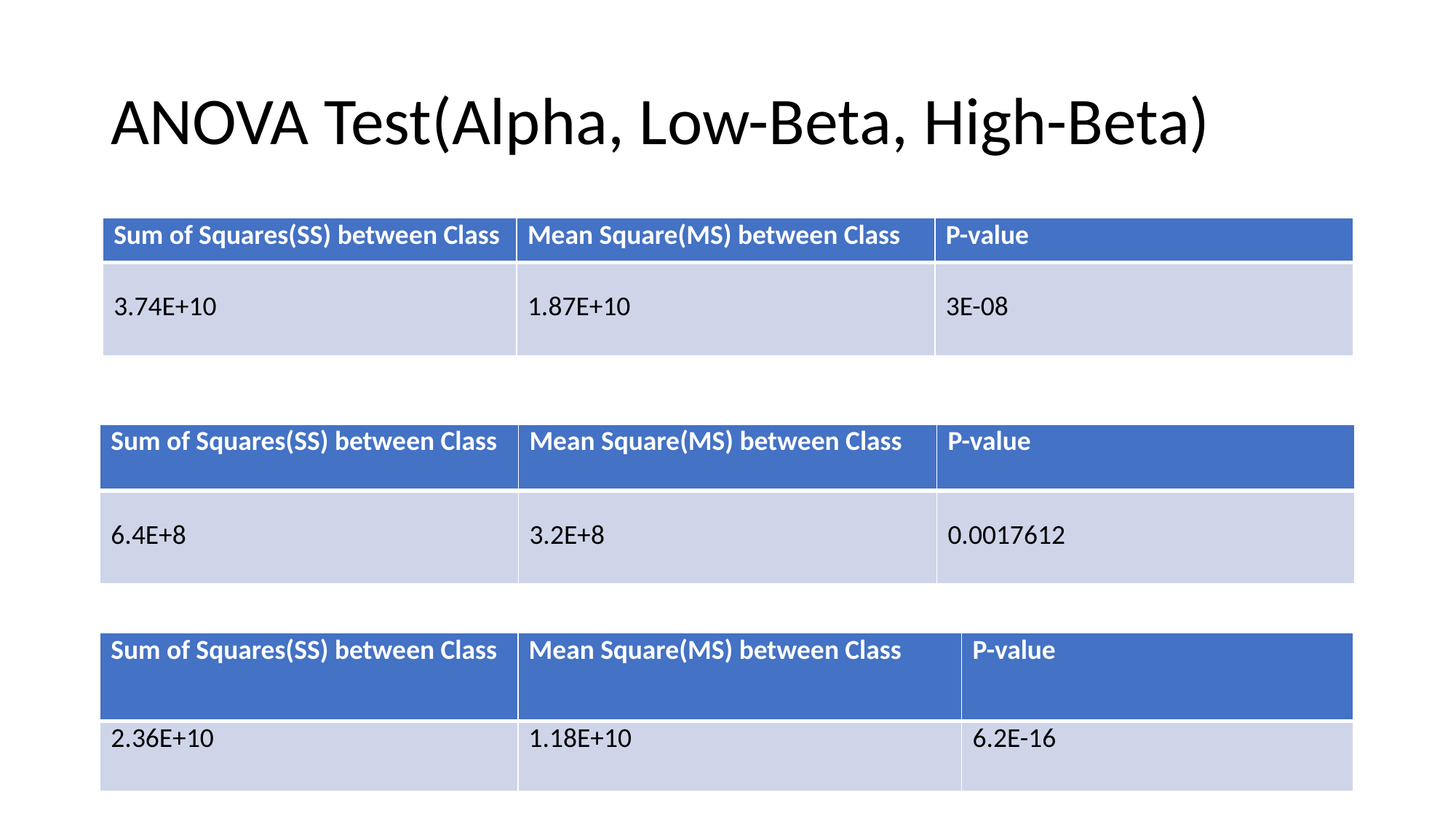

# ANOVA Test(Alpha, Low-Beta, High-Beta)
| Sum of Squares(SS) between Class | Mean Square(MS) between Class | P-value |
| --- | --- | --- |
| 3.74E+10 | 1.87E+10 | 3E-08 |
| Sum of Squares(SS) between Class | Mean Square(MS) between Class | P-value |
| --- | --- | --- |
| 6.4E+8 | 3.2E+8 | 0.0017612 |
| Sum of Squares(SS) between Class | Mean Square(MS) between Class | P-value |
| --- | --- | --- |
| 2.36E+10 | 1.18E+10 | 6.2E-16 |